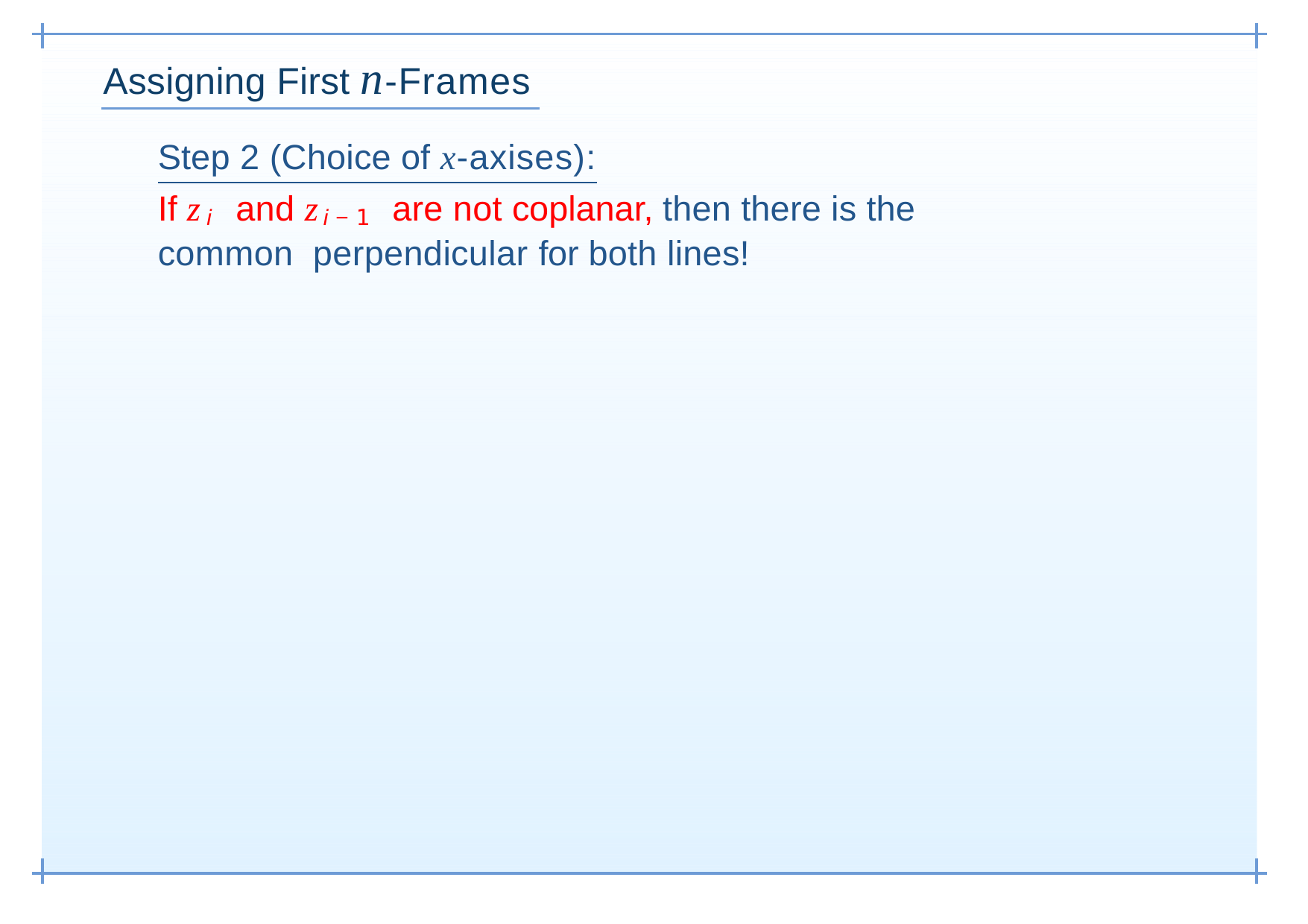

# Assigning First n-Frames

Step 2 (Choice of x-axises):
If zi and zi−1 are not coplanar, then there is the common  perpendicular for both lines!